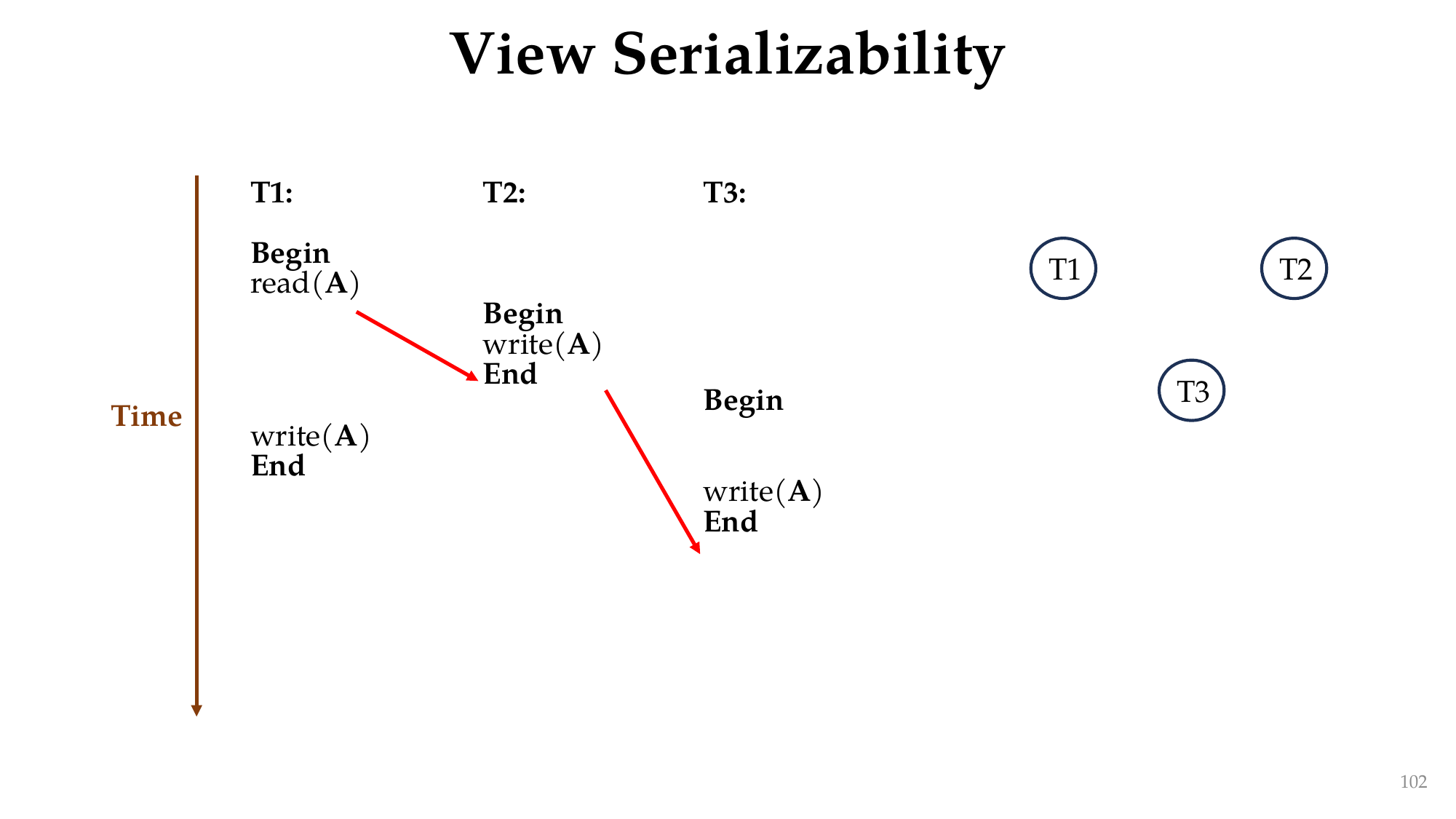

# View Serializability
Time
| T1: Begin read(A) write(A) End | T2: Begin write(A) End | T3: Begin write(A) End |
| --- | --- | --- |

T1

T2

T3
102